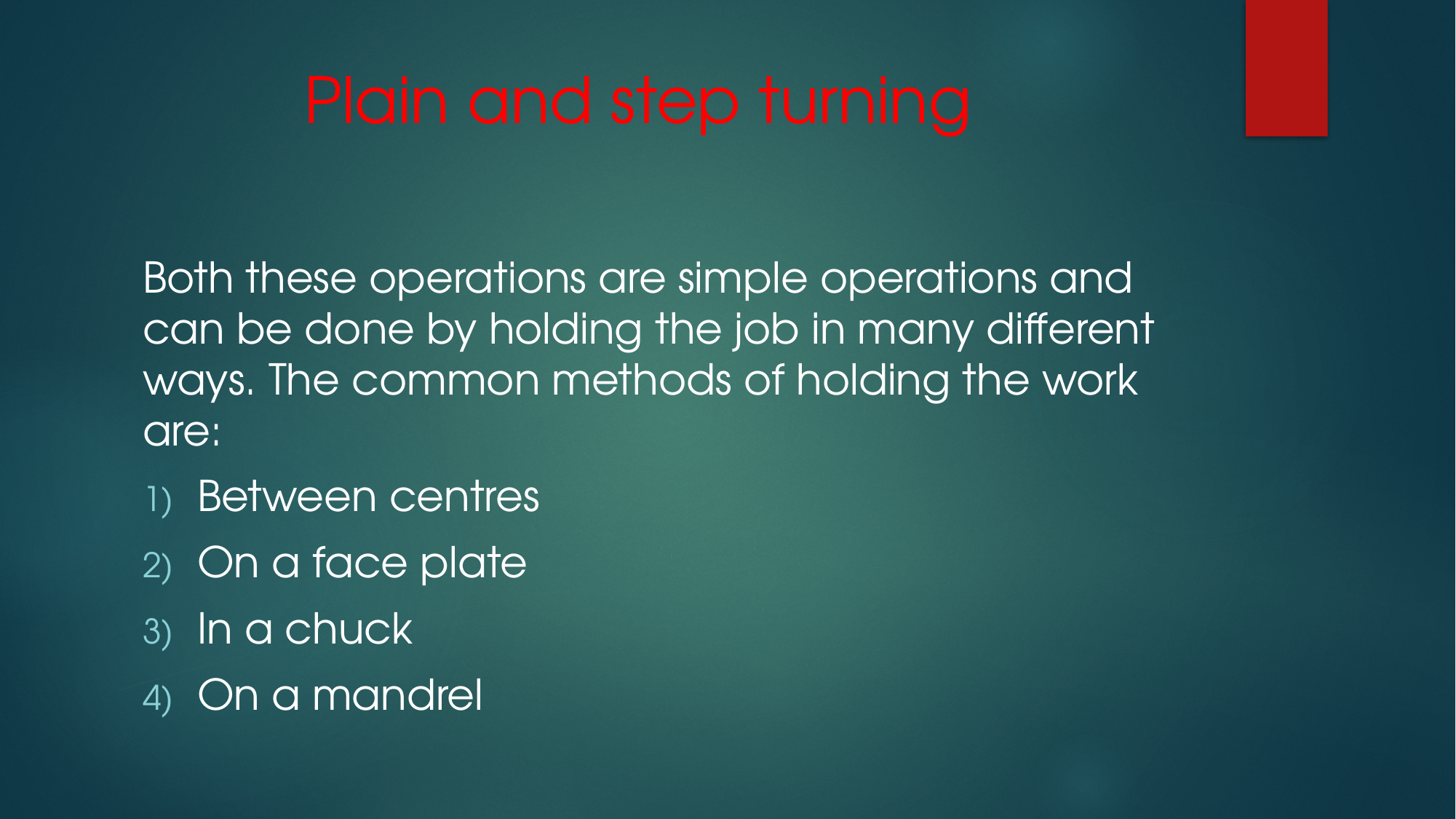

# Plain and step turning
Both these operations are simple operations and can be done by holding the job in many different ways. The common methods of holding the work are:
Between centres
On a face plate
In a chuck
On a mandrel